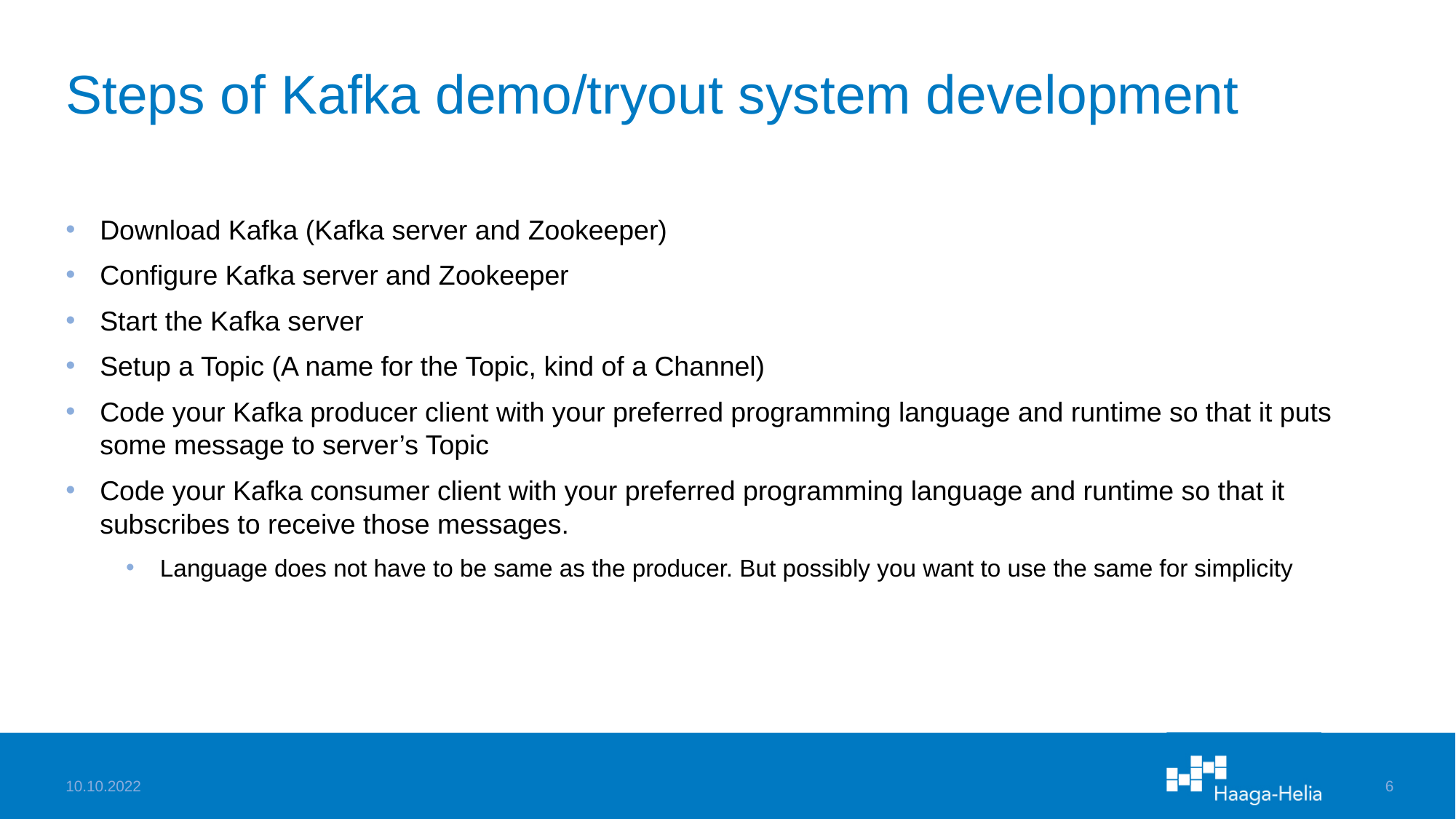

# Steps of Kafka demo/tryout system development
Download Kafka (Kafka server and Zookeeper)
Configure Kafka server and Zookeeper
Start the Kafka server
Setup a Topic (A name for the Topic, kind of a Channel)
Code your Kafka producer client with your preferred programming language and runtime so that it puts some message to server’s Topic
Code your Kafka consumer client with your preferred programming language and runtime so that it subscribes to receive those messages.
Language does not have to be same as the producer. But possibly you want to use the same for simplicity

10.10.2022

6